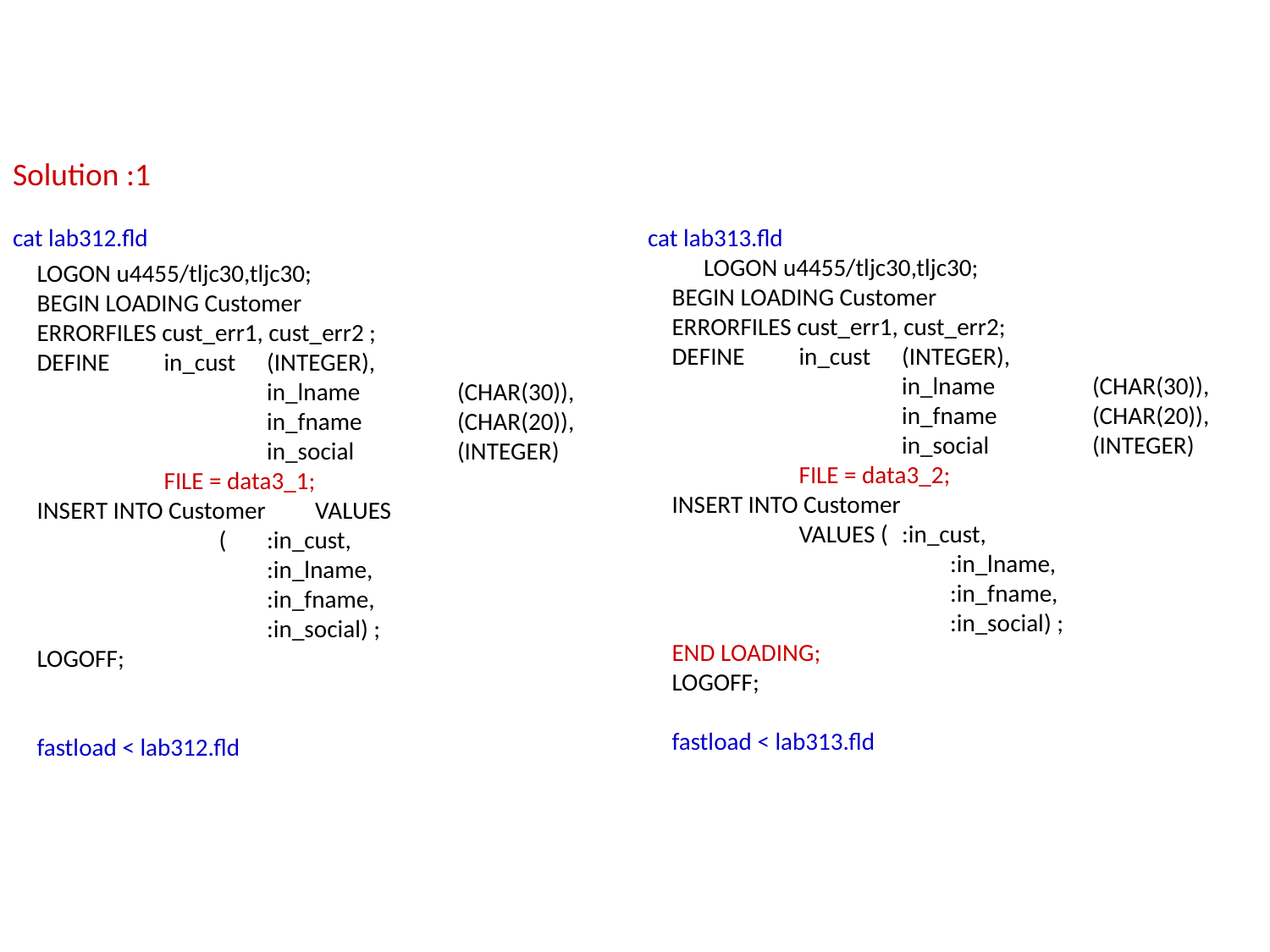

Solution :1

cat lab312.fld
LOGON u4455/tljc30,tljc30;
BEGIN LOADING Customer
ERRORFILES cust_err1, cust_err2 ;
DEFINE 	in_cust 	(INTEGER),
			in_lname 	(CHAR(30)),
			in_fname 	(CHAR(20)),
			in_social 	(INTEGER)
	FILE = data3_1;
INSERT INTO Customer    	VALUES
		(	:in_cust,
			:in_lname,
			:in_fname,
			:in_social) ;
LOGOFF;

fastload < lab312.fld

cat lab313.fld
	   LOGON u4455/tljc30,tljc30;
BEGIN LOADING Customer
ERRORFILES cust_err1, cust_err2;
DEFINE	in_cust 	(INTEGER),
			in_lname 	(CHAR(30)),
			in_fname 	(CHAR(20)),
			in_social 	(INTEGER)
	FILE = data3_2;
INSERT INTO Customer
   	VALUES (	:in_cust,
				:in_lname,
				:in_fname,
				:in_social) ;
END LOADING;
LOGOFF;

fastload < lab313.fld